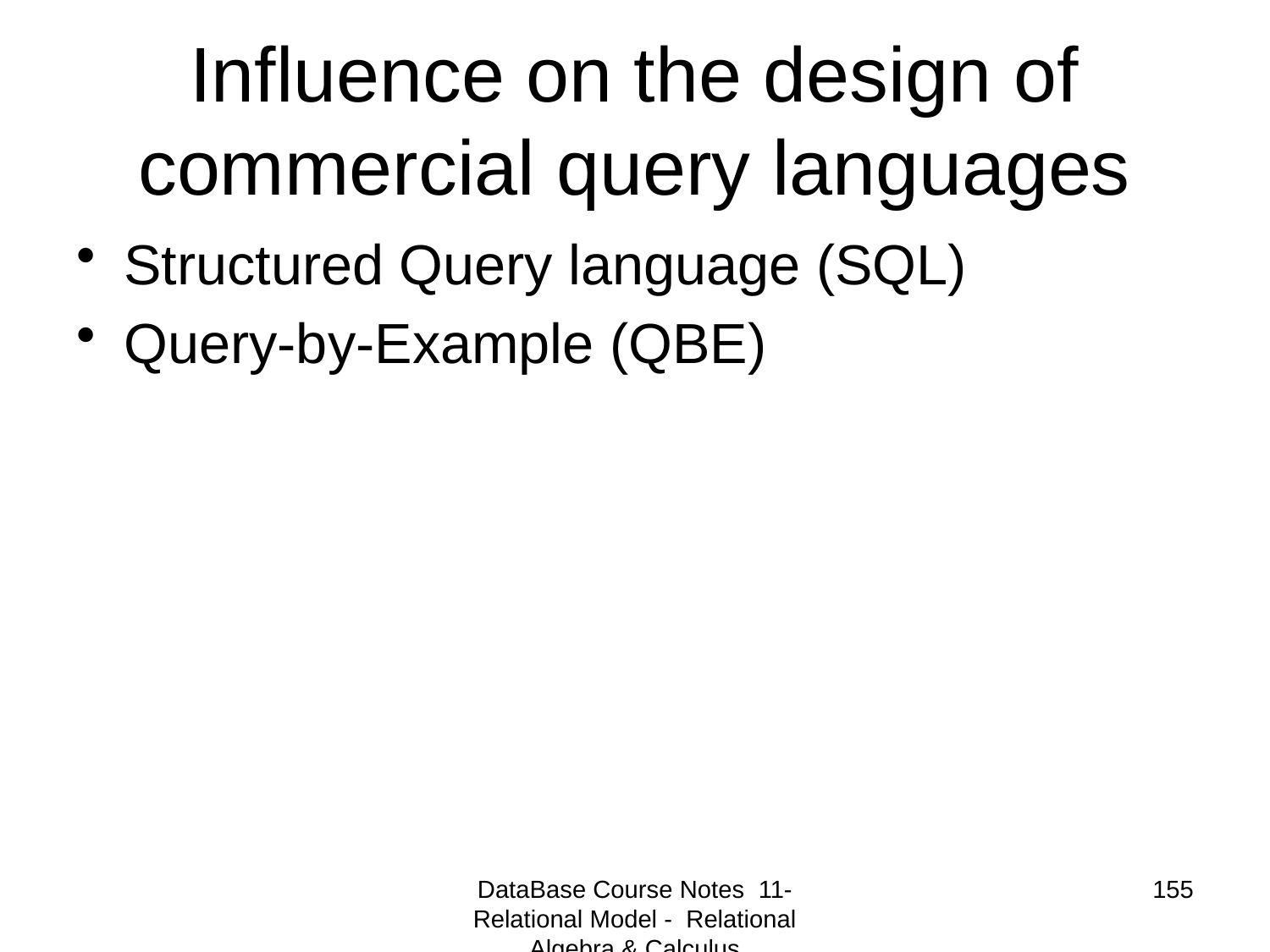

# Influence on the design of commercial query languages
Structured Query language (SQL)
Query-by-Example (QBE)

DataBase Course Notes  11- Relational Model -  Relational Algebra & Calculus
155